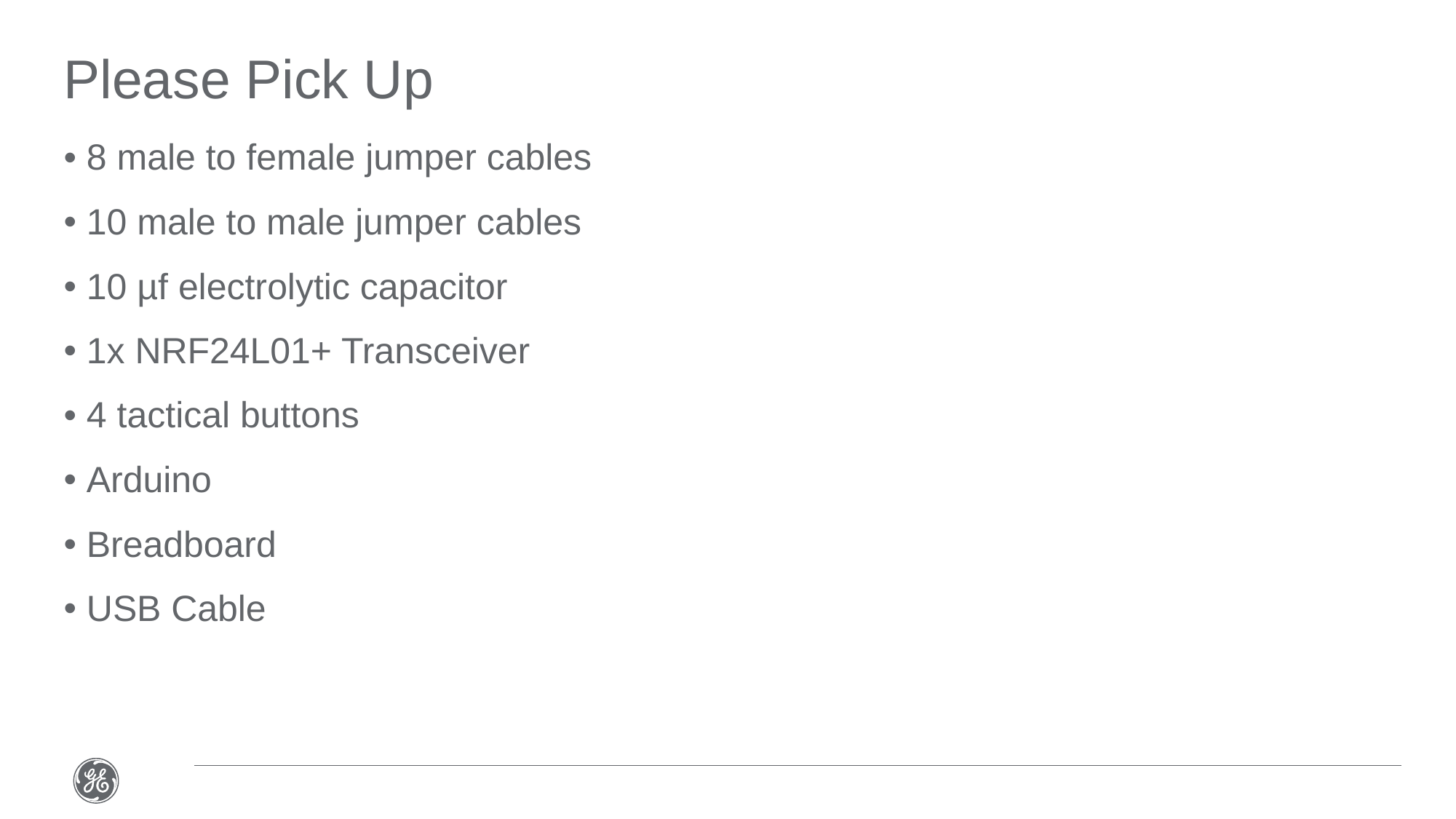

# Please Pick Up
8 male to female jumper cables
10 male to male jumper cables
10 µf electrolytic capacitor
1x NRF24L01+ Transceiver
4 tactical buttons
Arduino
Breadboard
USB Cable